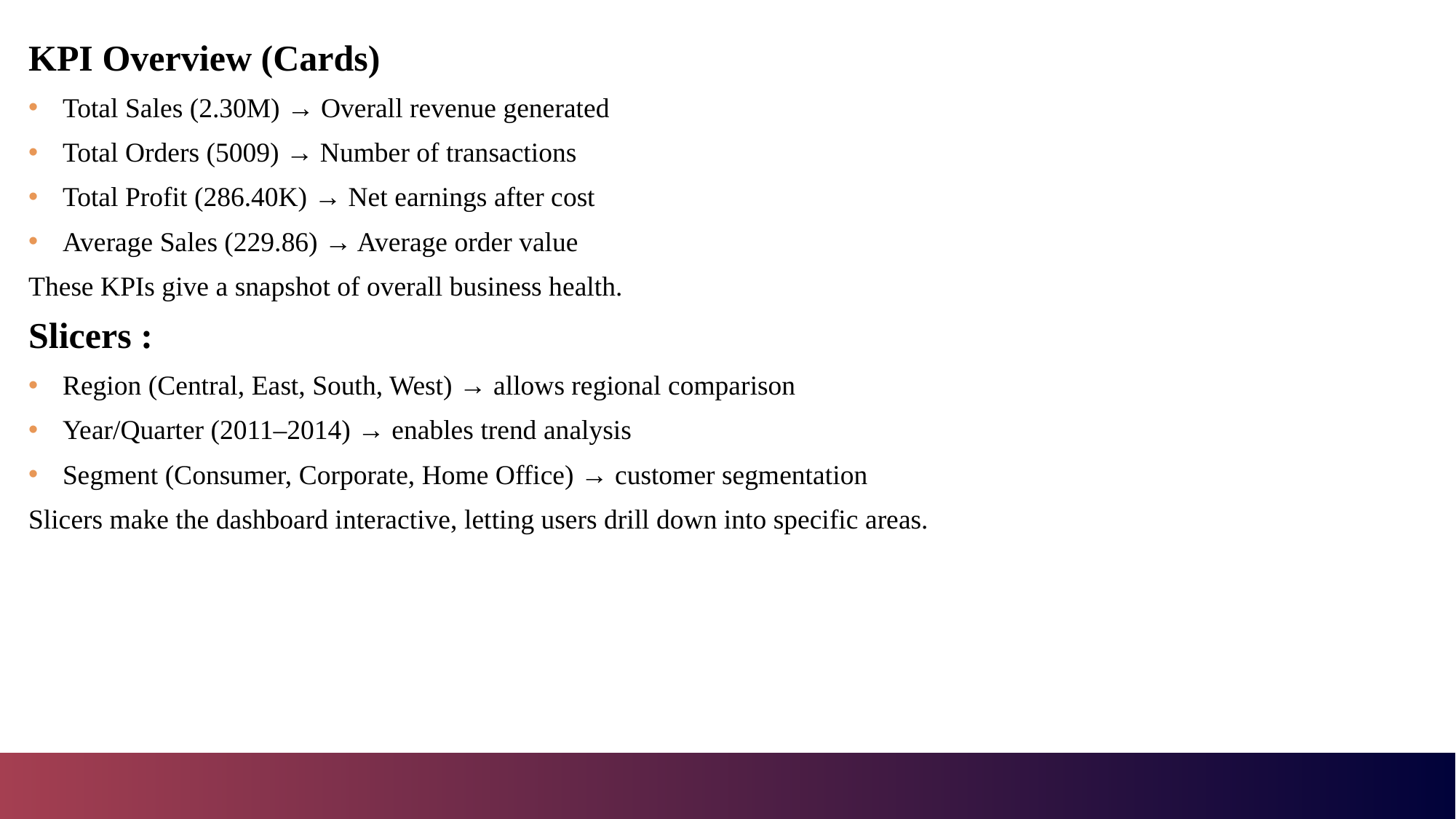

KPI Overview (Cards)
Total Sales (2.30M) → Overall revenue generated
Total Orders (5009) → Number of transactions
Total Profit (286.40K) → Net earnings after cost
Average Sales (229.86) → Average order value
These KPIs give a snapshot of overall business health.
Slicers :
Region (Central, East, South, West) → allows regional comparison
Year/Quarter (2011–2014) → enables trend analysis
Segment (Consumer, Corporate, Home Office) → customer segmentation
Slicers make the dashboard interactive, letting users drill down into specific areas.